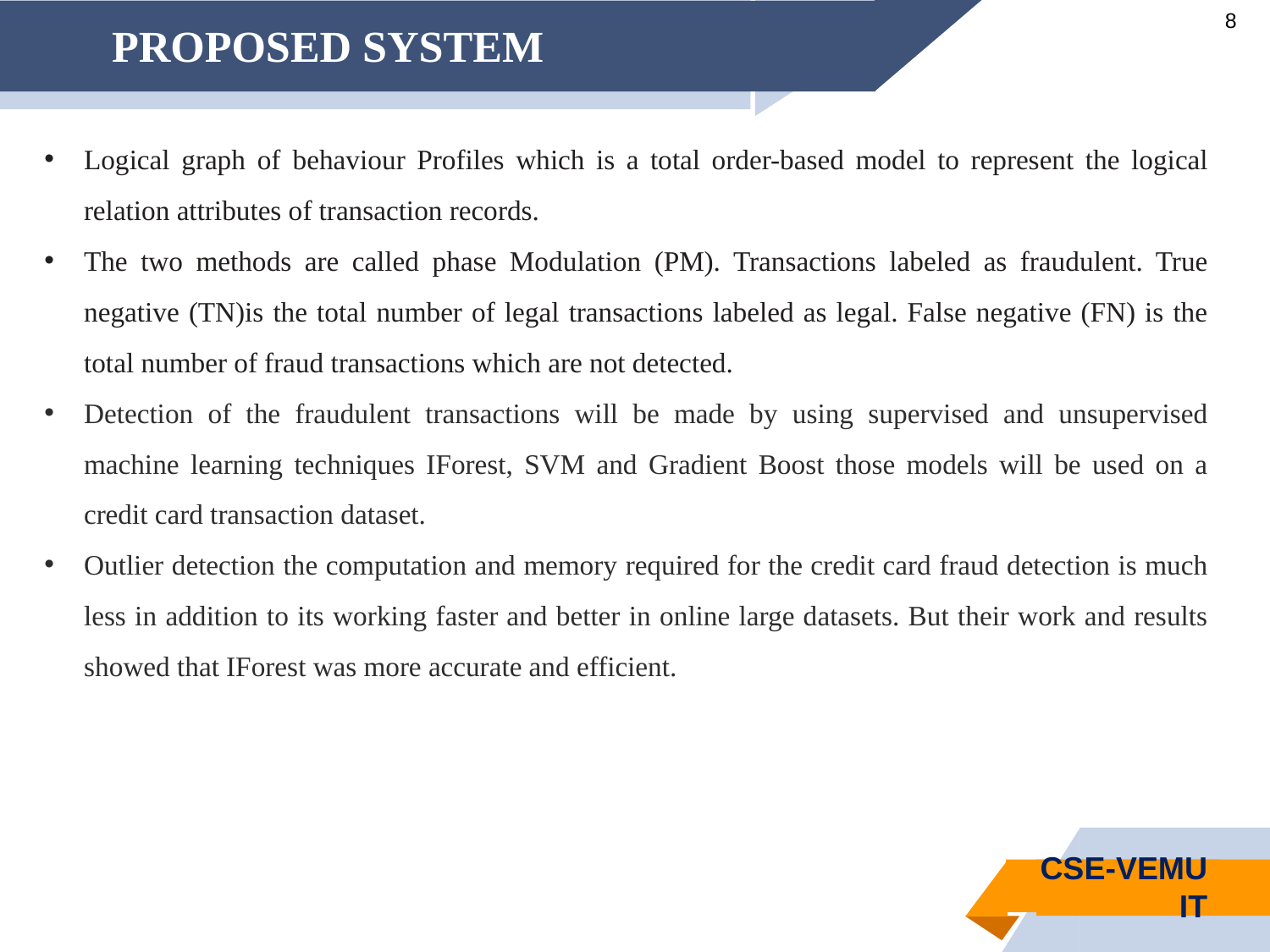

# PROPOSED SYSTEM
Logical graph of behaviour Profiles which is a total order-based model to represent the logical relation attributes of transaction records.
The two methods are called phase Modulation (PM). Transactions labeled as fraudulent. True negative (TN)is the total number of legal transactions labeled as legal. False negative (FN) is the total number of fraud transactions which are not detected.
Detection of the fraudulent transactions will be made by using supervised and unsupervised machine learning techniques IForest, SVM and Gradient Boost those models will be used on a credit card transaction dataset.
Outlier detection the computation and memory required for the credit card fraud detection is much less in addition to its working faster and better in online large datasets. But their work and results showed that IForest was more accurate and efficient.